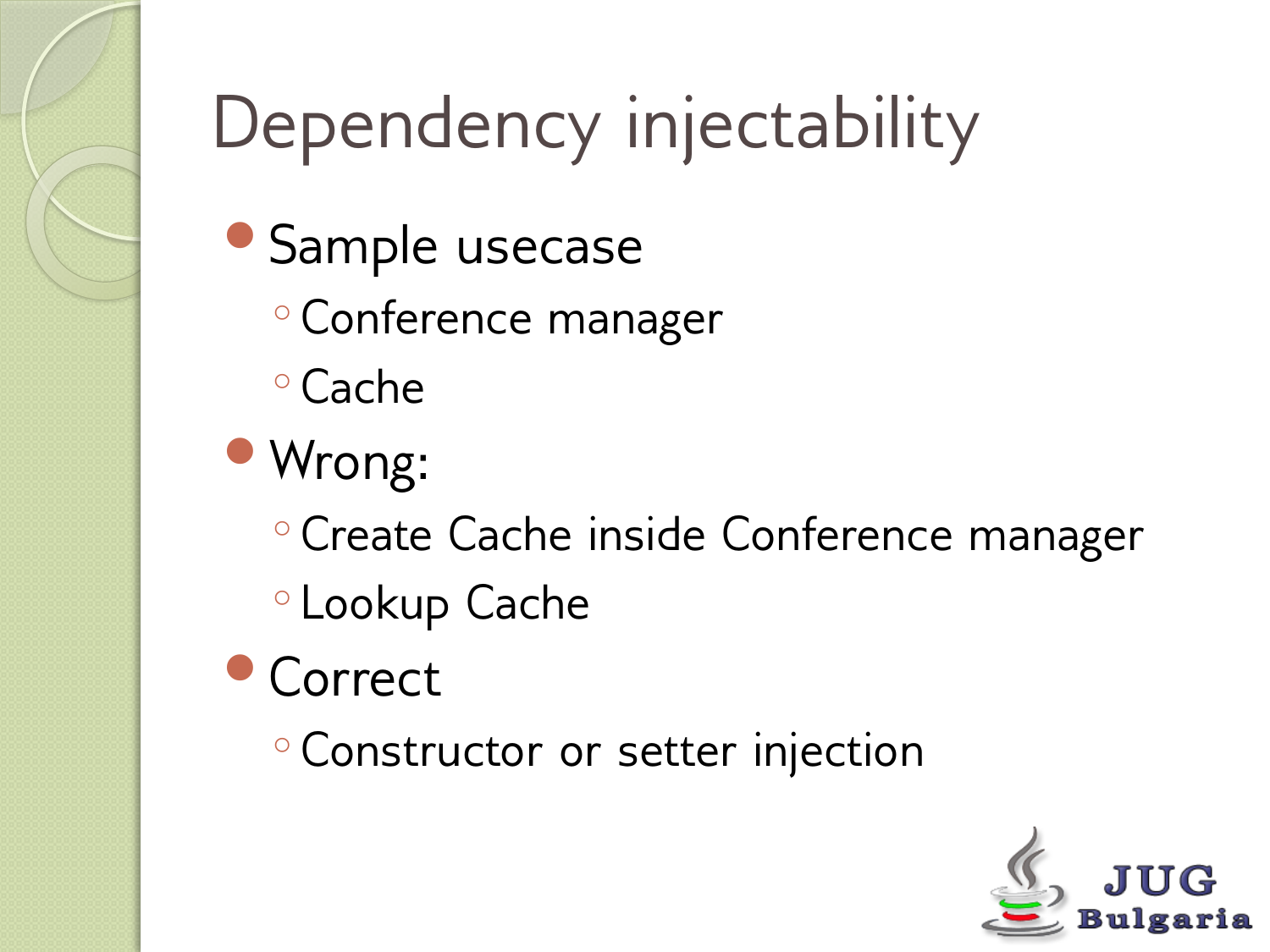

# Dependency injectability
Sample usecase
Conference manager
Cache
Wrong:
Create Cache inside Conference manager
Lookup Cache
Correct
Constructor or setter injection